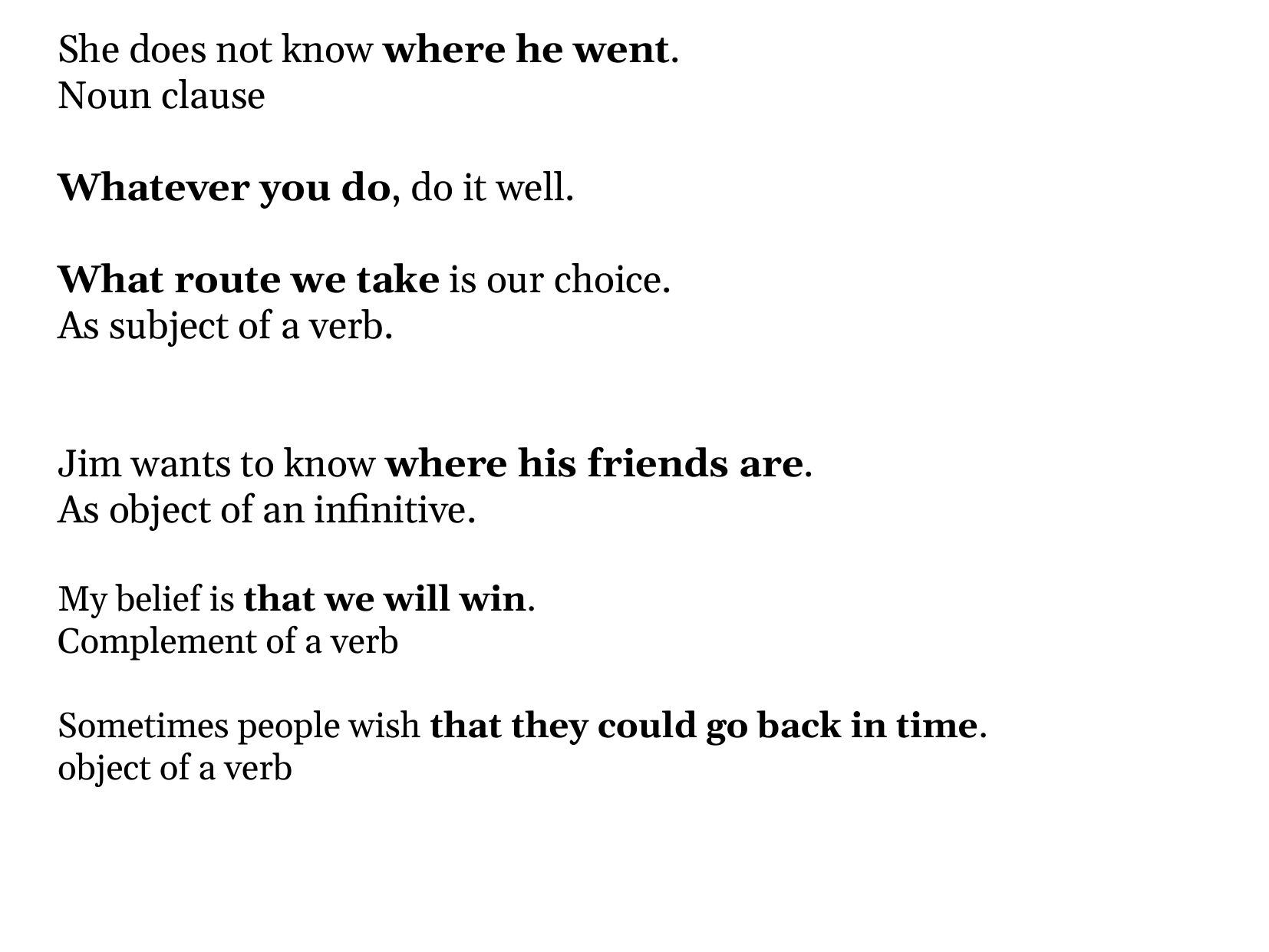

She does not know where he went.
Noun clause

Whatever you do, do it well.

What route we take is our choice.
As subject of a verb.

Jim wants to know where his friends are.
As object of an infinitive.

My belief is that we will win.
Complement of a verb

Sometimes people wish that they could go back in time.
object of a verb